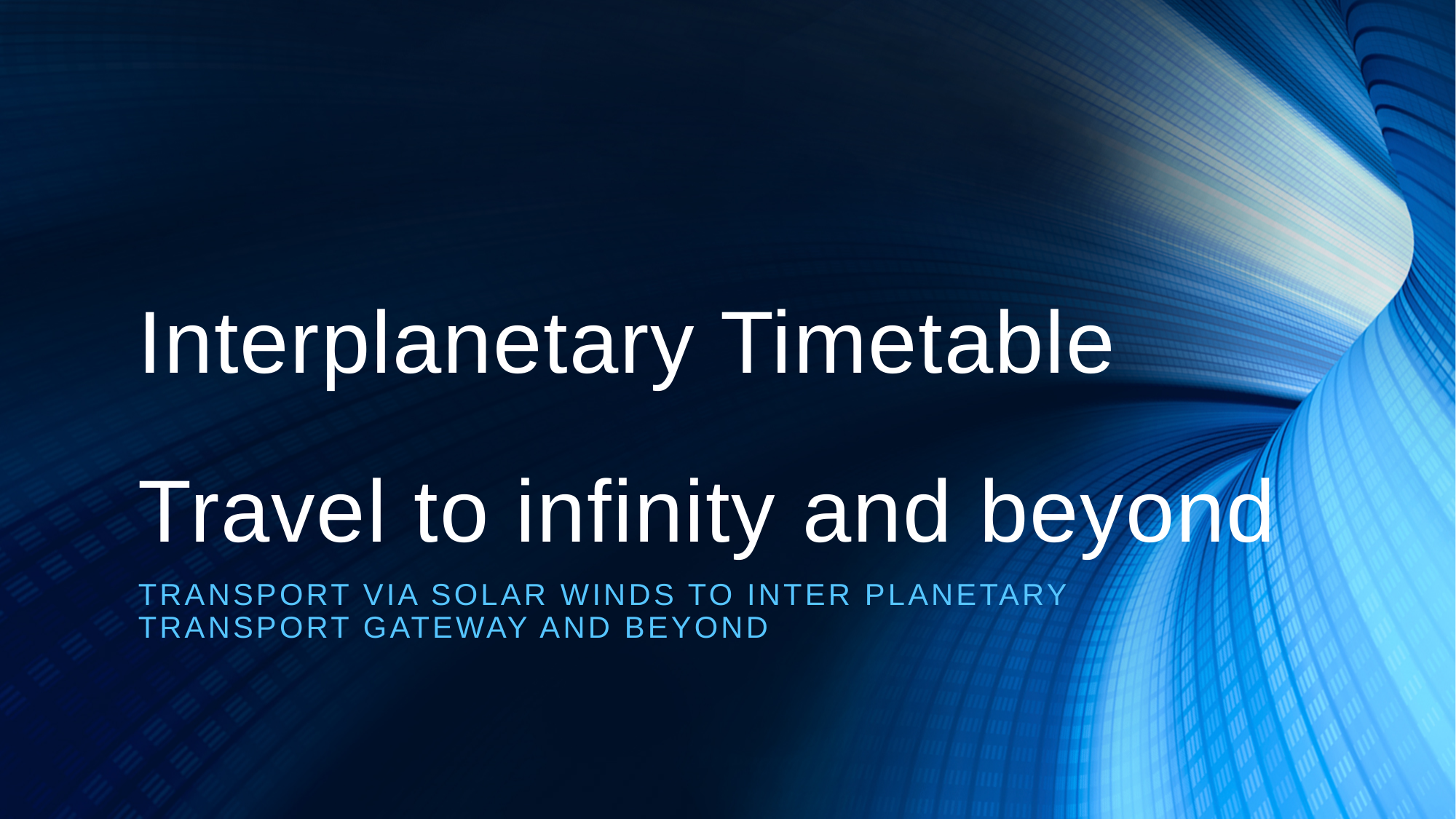

# Interplanetary Timetable Travel to infinity and beyond
Transport via solar winds to inter planetary transport gateway and beyond